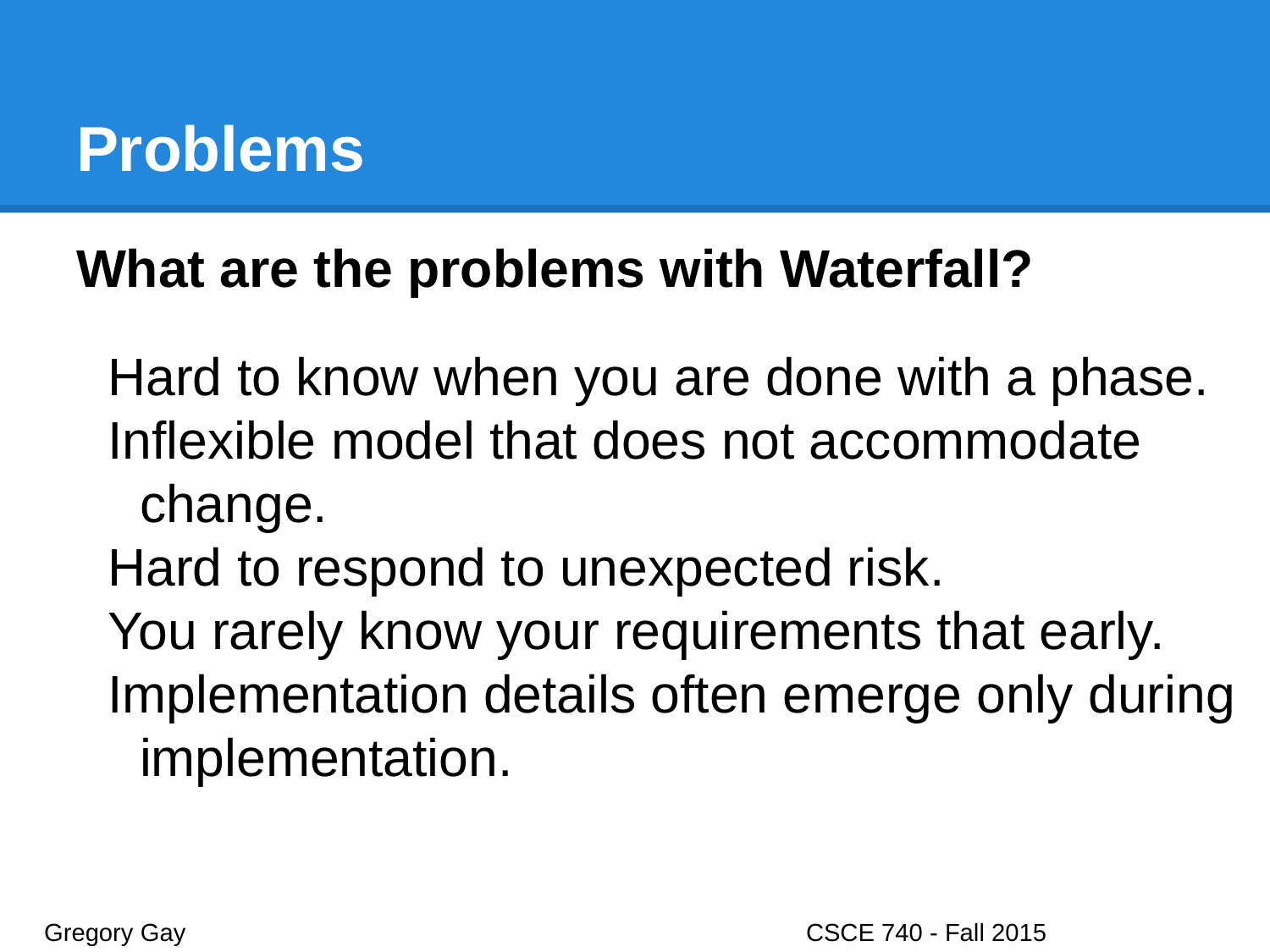

# Problems
What are the problems with Waterfall?

Hard to know when you are done with a phase.
Inflexible model that does not accommodate change.
Hard to respond to unexpected risk.
You rarely know your requirements that early.
Implementation details often emerge only during implementation.
Gregory Gay					CSCE 740 - Fall 2015								35